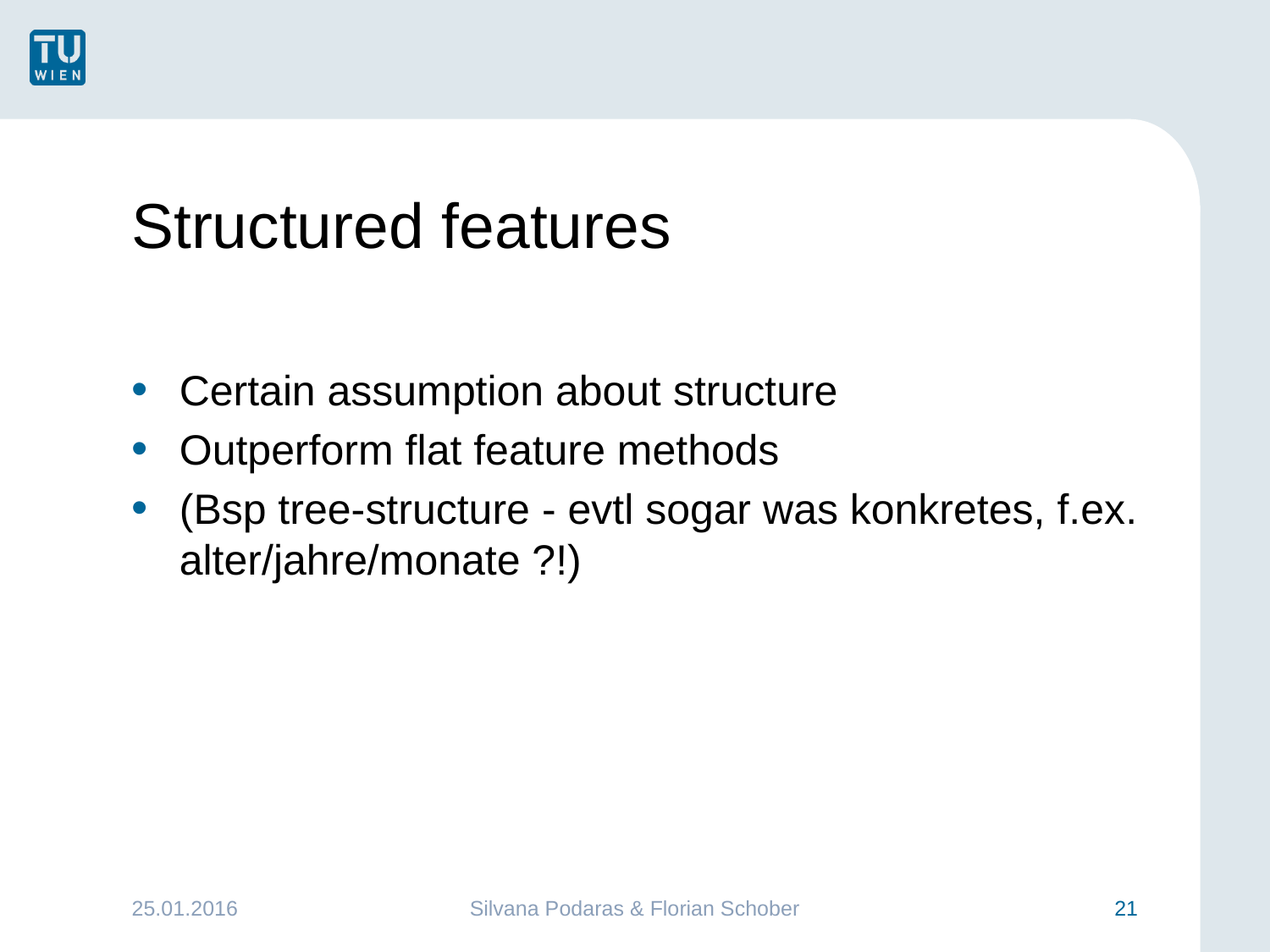

# Structured features
Certain assumption about structure
Outperform flat feature methods
(Bsp tree-structure - evtl sogar was konkretes, f.ex. alter/jahre/monate ?!)
25.01.2016
Silvana Podaras & Florian Schober
21